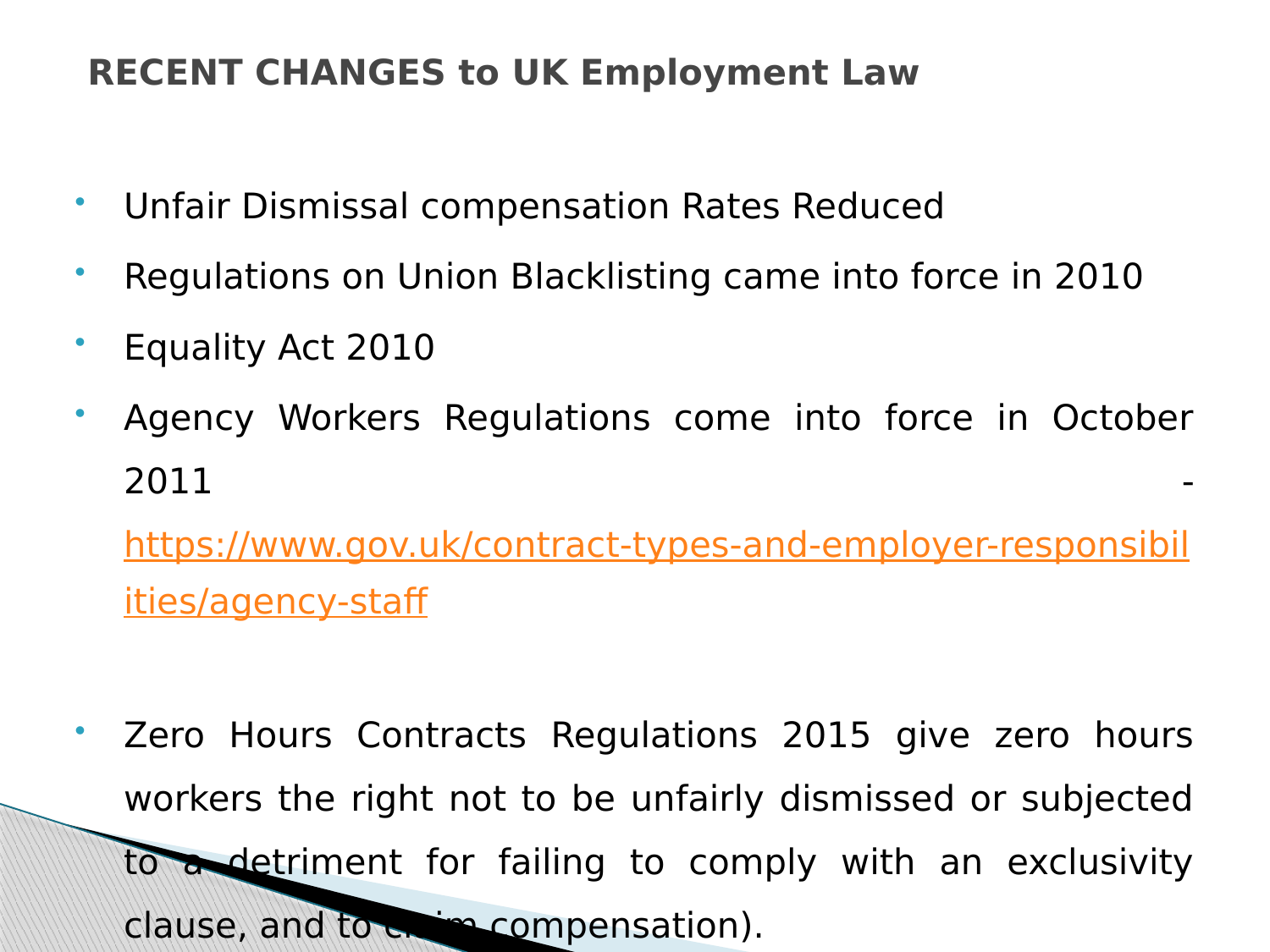

# RECENT CHANGES to UK Employment Law
Unfair Dismissal compensation Rates Reduced
Regulations on Union Blacklisting came into force in 2010
Equality Act 2010
Agency Workers Regulations come into force in October 2011 - https://www.gov.uk/contract-types-and-employer-responsibilities/agency-staff
Zero Hours Contracts Regulations 2015 give zero hours workers the right not to be unfairly dismissed or subjected to a detriment for failing to comply with an exclusivity clause, and to claim compensation).